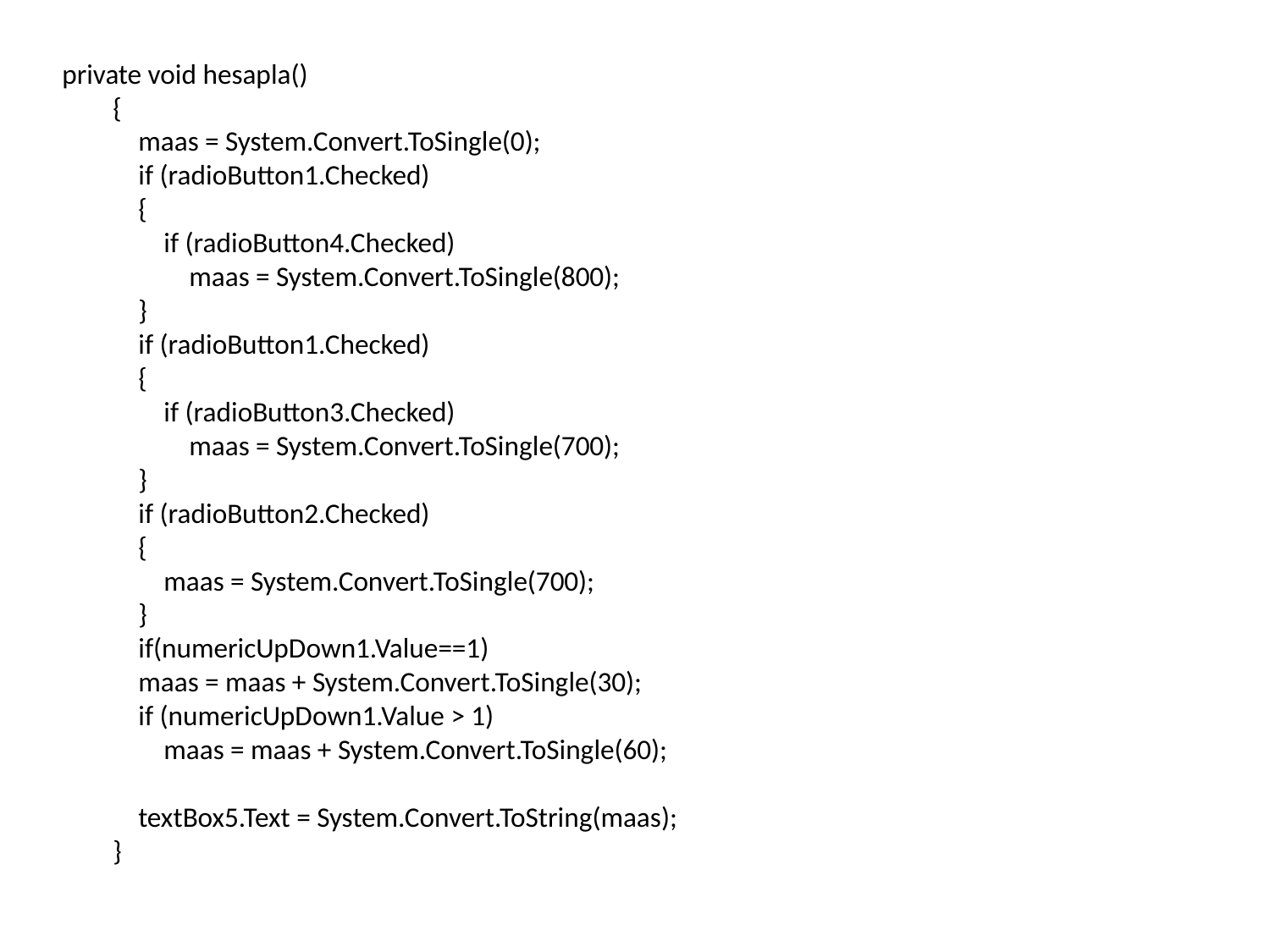

private void hesapla()
        {
            maas = System.Convert.ToSingle(0);
            if (radioButton1.Checked)
            {
                if (radioButton4.Checked)
                    maas = System.Convert.ToSingle(800);
            }
            if (radioButton1.Checked)
            {
                if (radioButton3.Checked)
                    maas = System.Convert.ToSingle(700);
            }
            if (radioButton2.Checked)
            {
                maas = System.Convert.ToSingle(700);
            }
            if(numericUpDown1.Value==1)
            maas = maas + System.Convert.ToSingle(30);
            if (numericUpDown1.Value > 1)
                maas = maas + System.Convert.ToSingle(60);

            textBox5.Text = System.Convert.ToString(maas);
        }